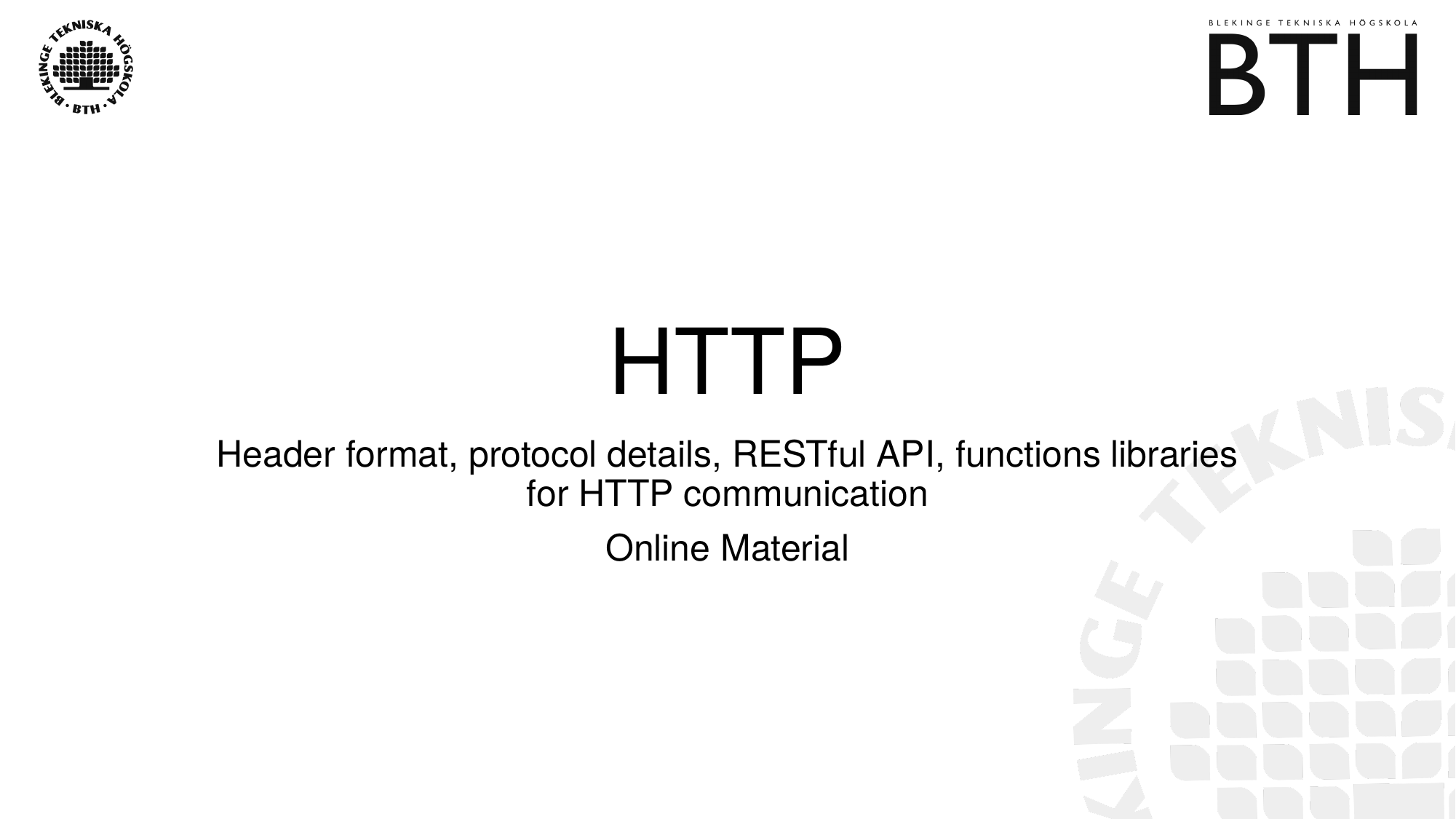

# HTTP
Header format, protocol details, RESTful API, functions libraries for HTTP communication
Online Material